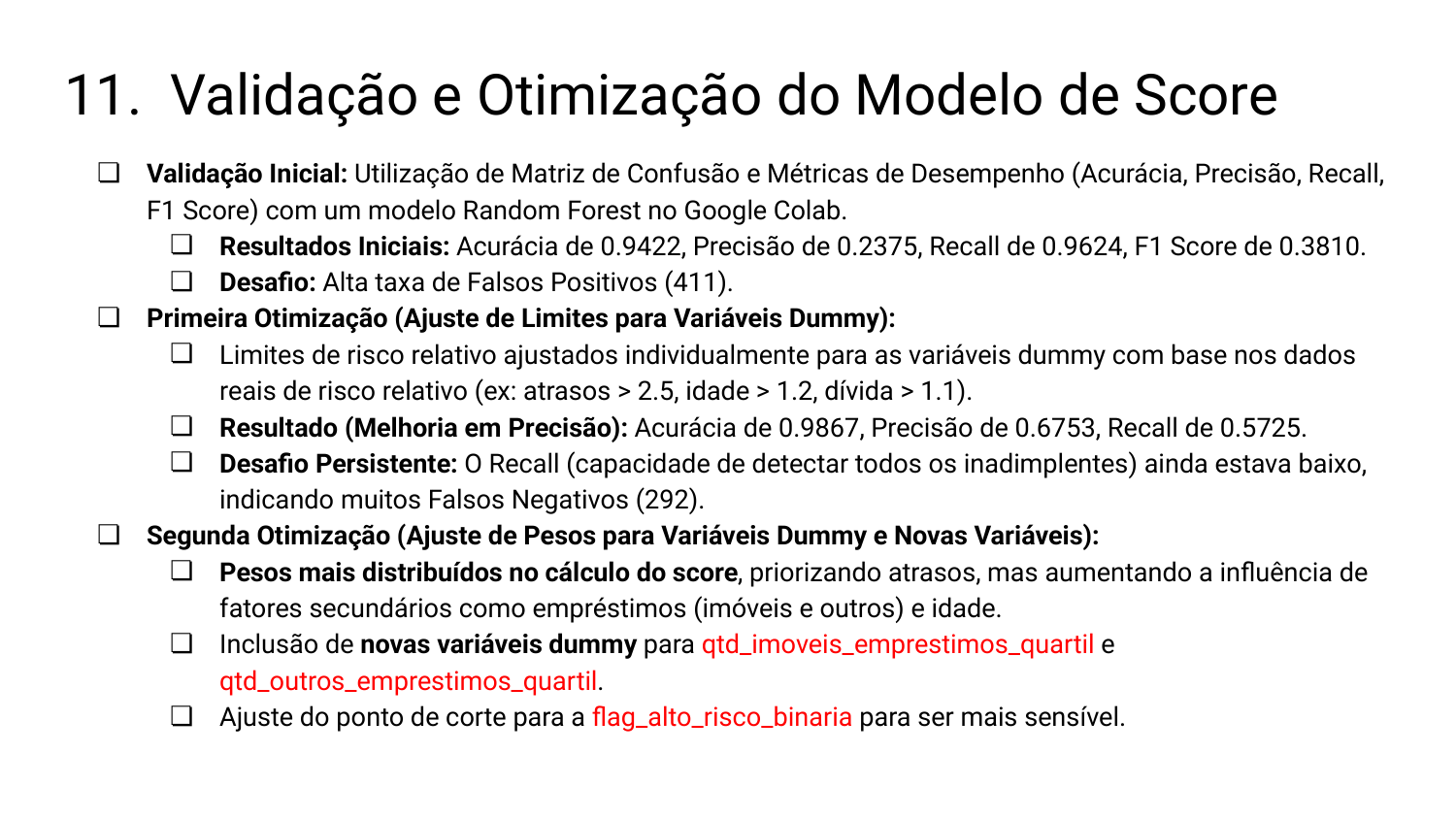

# 11.  Validação e Otimização do Modelo de Score

Validação Inicial: Utilização de Matriz de Confusão e Métricas de Desempenho (Acurácia, Precisão, Recall, F1 Score) com um modelo Random Forest no Google Colab.
Resultados Iniciais: Acurácia de 0.9422, Precisão de 0.2375, Recall de 0.9624, F1 Score de 0.3810.
Desafio: Alta taxa de Falsos Positivos (411).
Primeira Otimização (Ajuste de Limites para Variáveis Dummy):
Limites de risco relativo ajustados individualmente para as variáveis dummy com base nos dados reais de risco relativo (ex: atrasos > 2.5, idade > 1.2, dívida > 1.1).
Resultado (Melhoria em Precisão): Acurácia de 0.9867, Precisão de 0.6753, Recall de 0.5725.
Desafio Persistente: O Recall (capacidade de detectar todos os inadimplentes) ainda estava baixo, indicando muitos Falsos Negativos (292).
Segunda Otimização (Ajuste de Pesos para Variáveis Dummy e Novas Variáveis):
Pesos mais distribuídos no cálculo do score, priorizando atrasos, mas aumentando a influência de fatores secundários como empréstimos (imóveis e outros) e idade.
Inclusão de novas variáveis dummy para qtd_imoveis_emprestimos_quartil e qtd_outros_emprestimos_quartil.
Ajuste do ponto de corte para a flag_alto_risco_binaria para ser mais sensível.